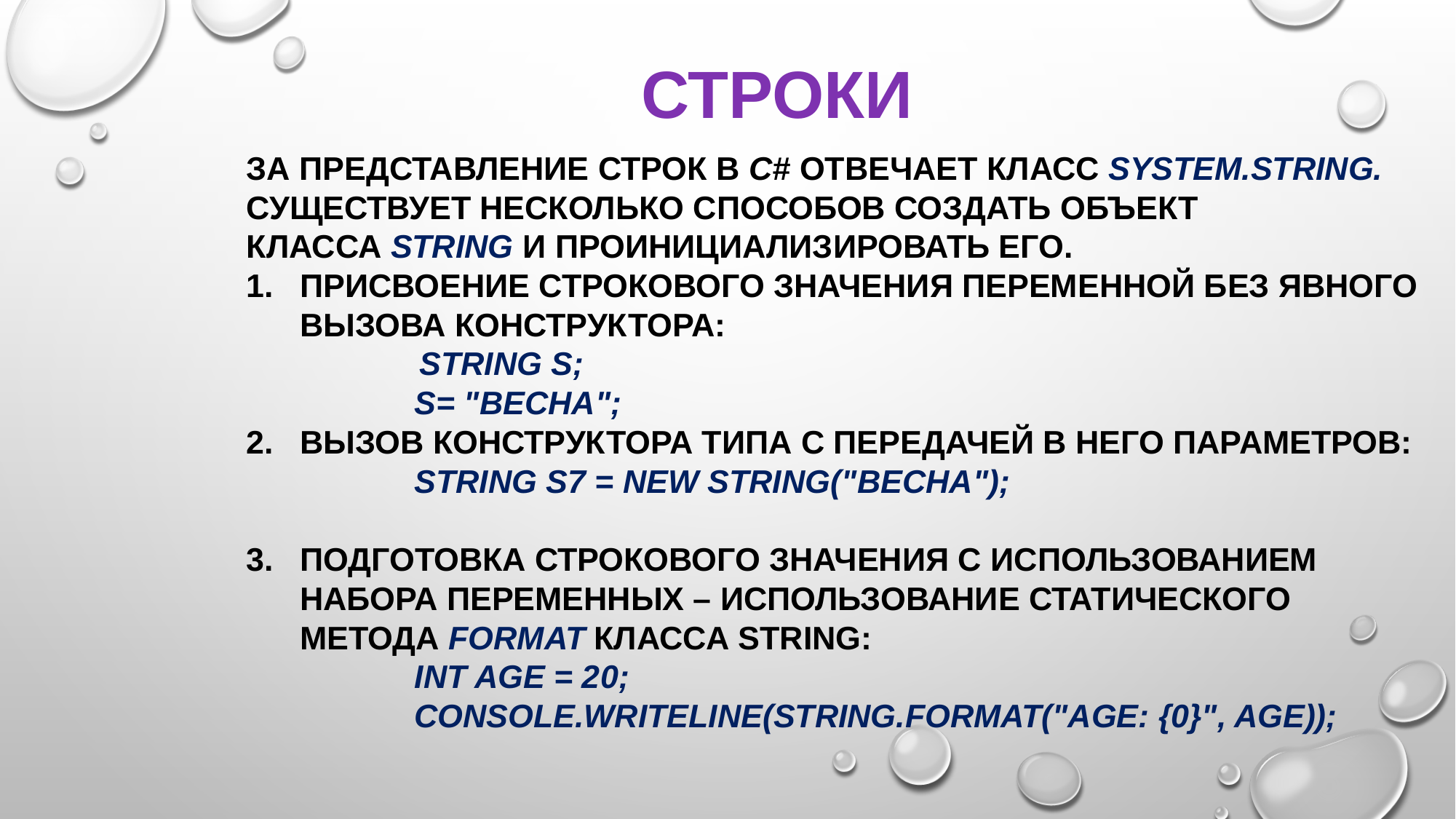

# СТРОКИ
За представление строк в C# отвечает класс System.String.
Существует несколько способов создать объект класса String и проинициализировать его.
Присвоение строкового значения переменной без явного вызова конструктора:
                   String S;
S= "Весна";
Вызов конструктора типа c передачей в него параметров:
string s7 = new string("вЕСНА");

Подготовка строкового значения с использованием набора переменных – использование статического метода Format класса String:
int age = 20;
Console.WriteLine(String.Format("Age: {0}", age));